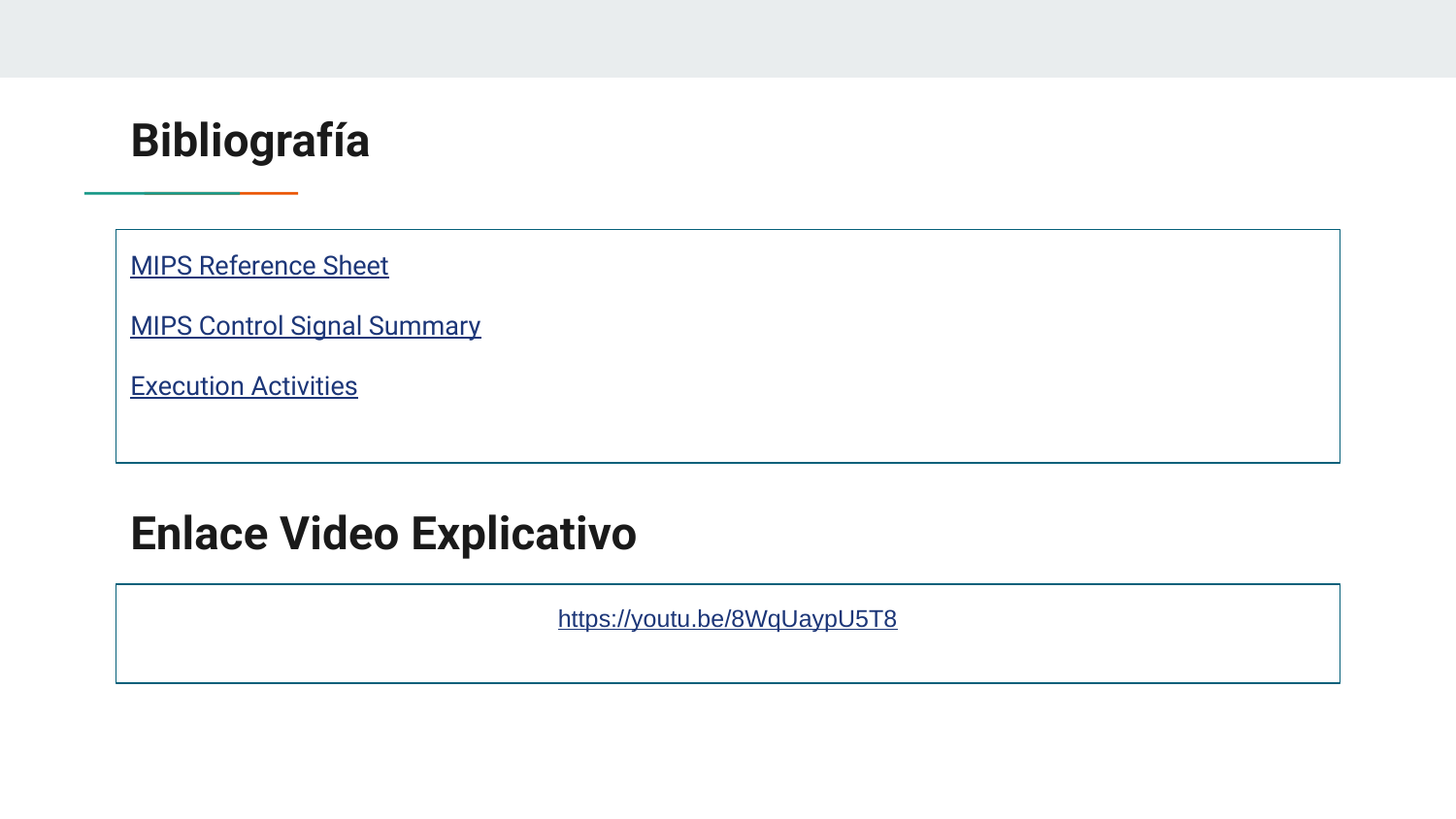

# Bibliografía
MIPS Reference Sheet
MIPS Control Signal Summary
Execution Activities
Enlace Video Explicativo
https://youtu.be/8WqUaypU5T8